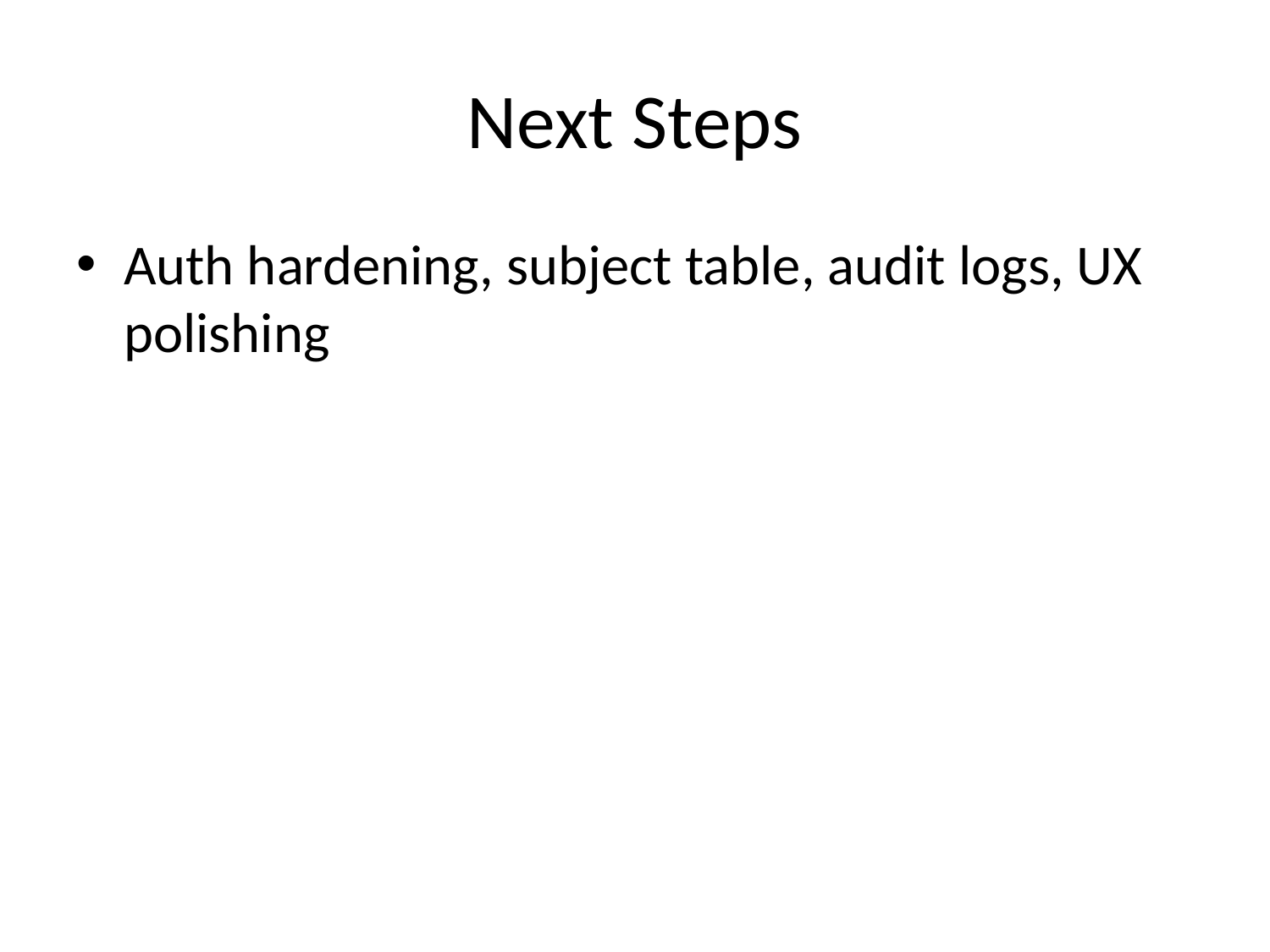

# Next Steps
Auth hardening, subject table, audit logs, UX polishing